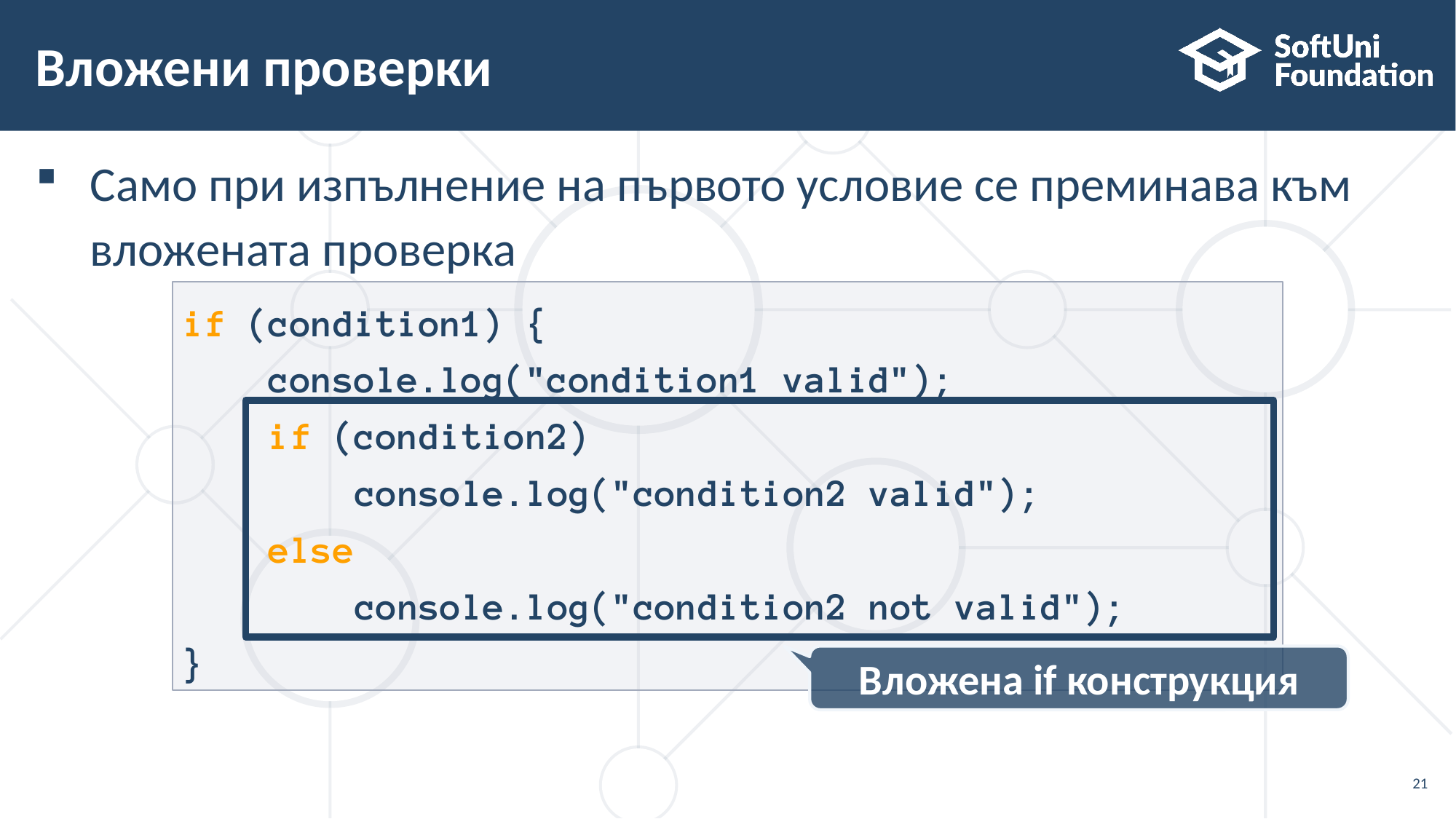

# Вложени проверки
Само при изпълнение на първото условие се преминава към
вложената проверка

if (condition1) {
    console.log("condition1 valid");
    if (condition2)
        console.log("condition2 valid");
    else
        console.log("condition2 not valid");
}

Вложена if конструкция
21